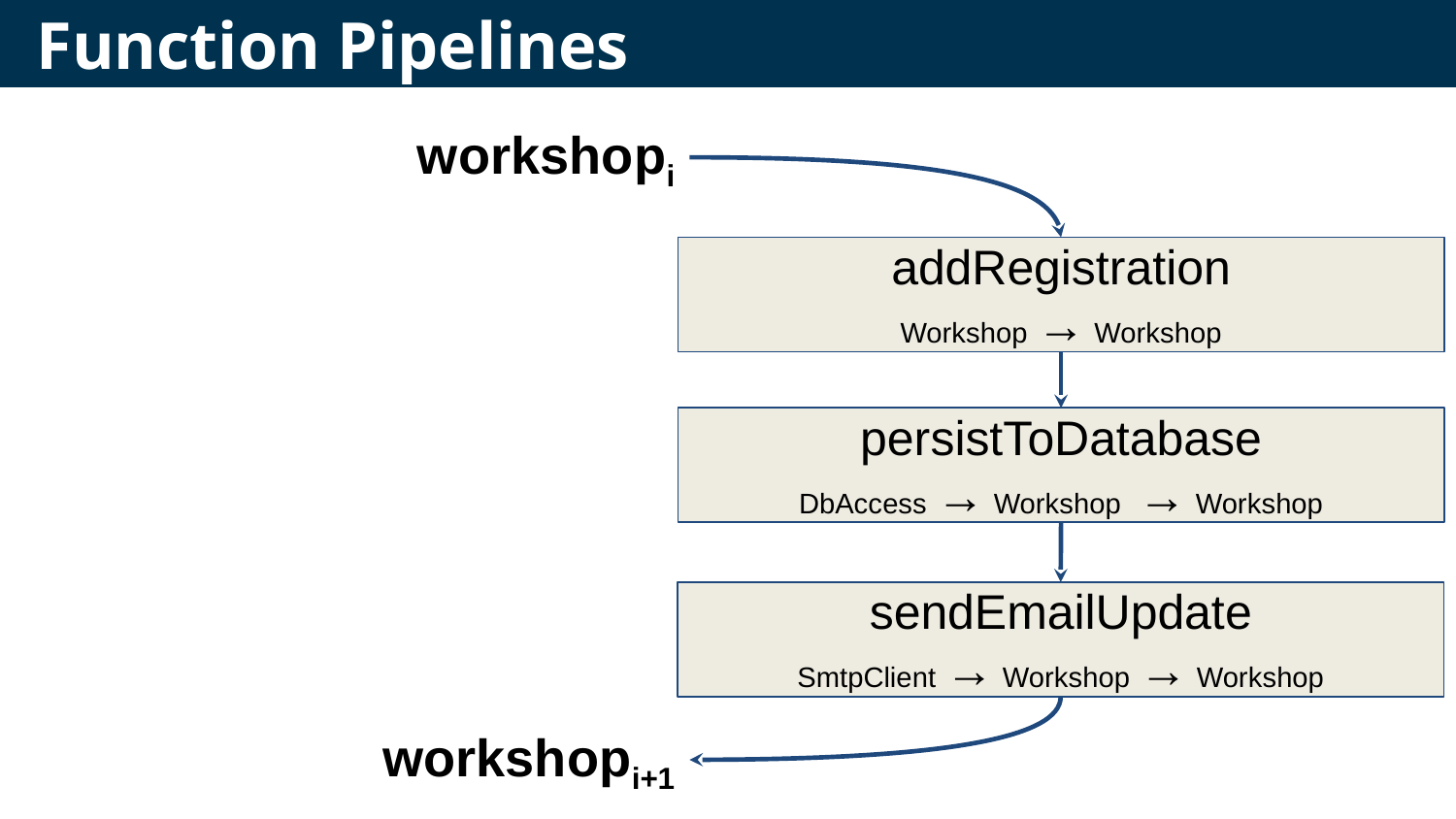

# Function Pipelines
workshopi
addRegistration
Workshop → Workshop
persistToDatabase
DbAccess → Workshop  → Workshop
sendEmailUpdate
SmtpClient → Workshop → Workshop
workshopi+1